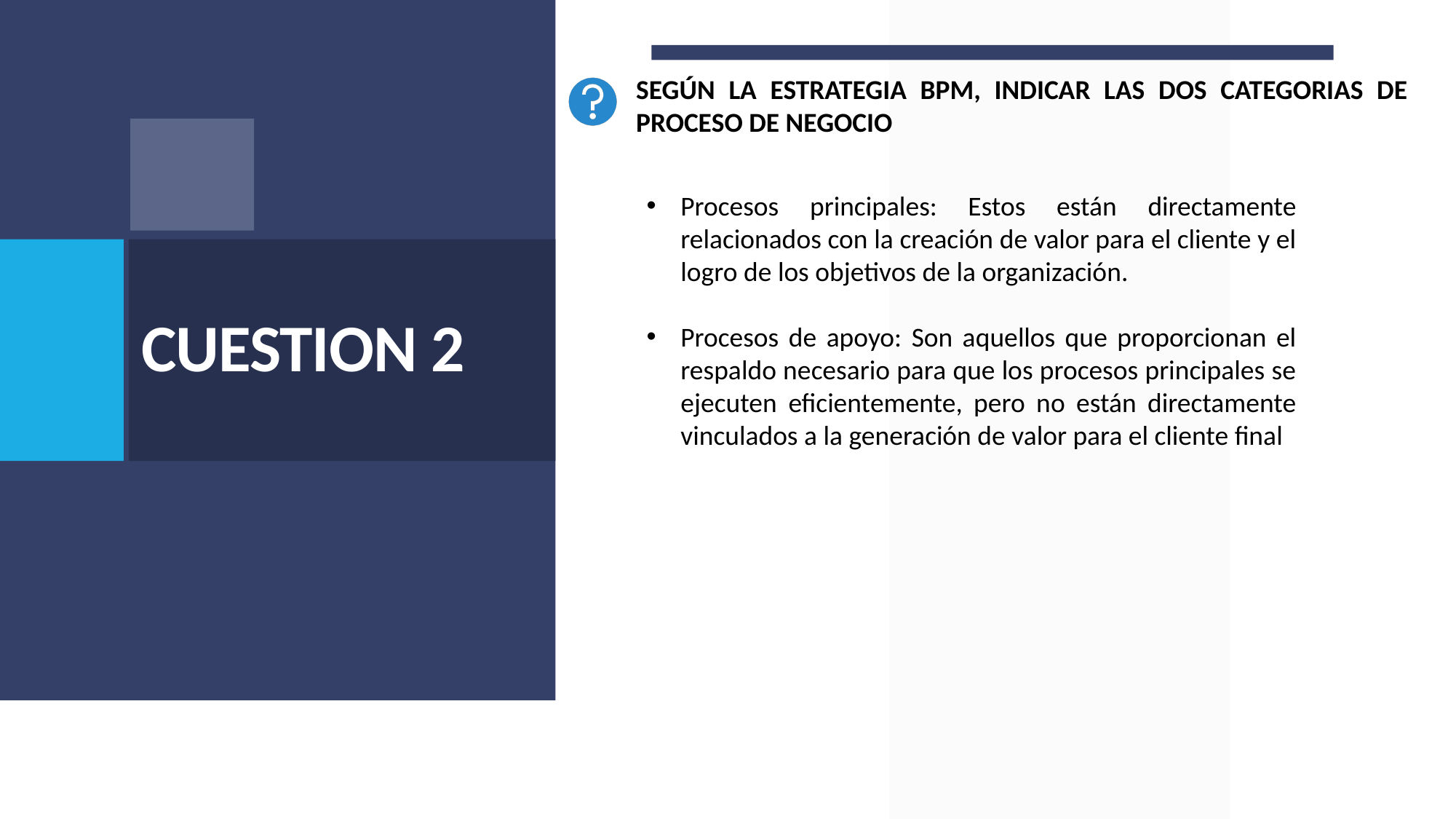

SEGÚN LA ESTRATEGIA BPM, INDICAR LAS DOS CATEGORIAS DE PROCESO DE NEGOCIO

Procesos principales: Estos están directamente relacionados con la creación de valor para el cliente y el logro de los objetivos de la organización.

Procesos de apoyo: Son aquellos que proporcionan el respaldo necesario para que los procesos principales se ejecuten eficientemente, pero no están directamente vinculados a la generación de valor para el cliente final
# CUESTION 2